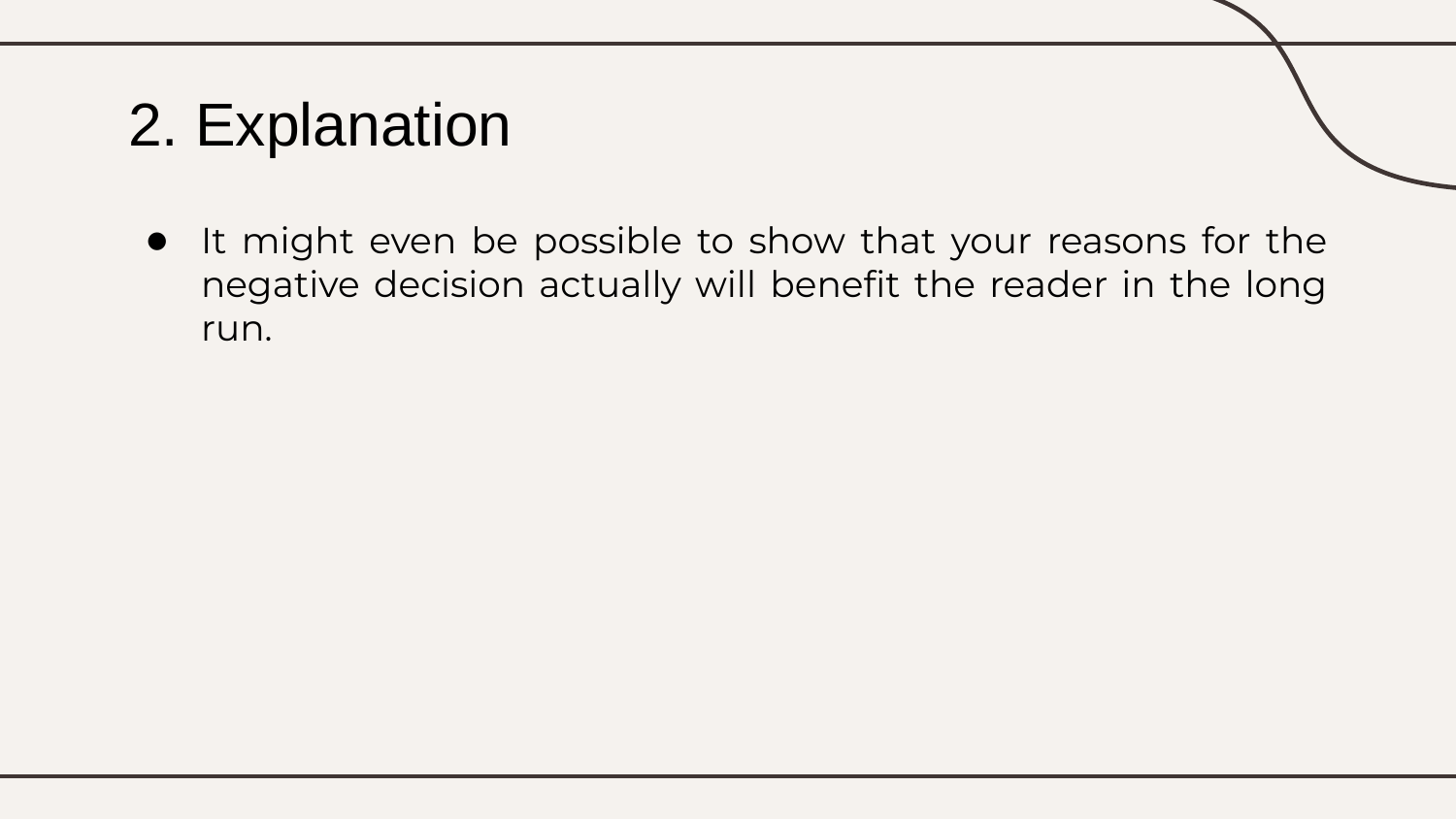

# 2. Explanation
It might even be possible to show that your reasons for the negative decision actually will benefit the reader in the long run.